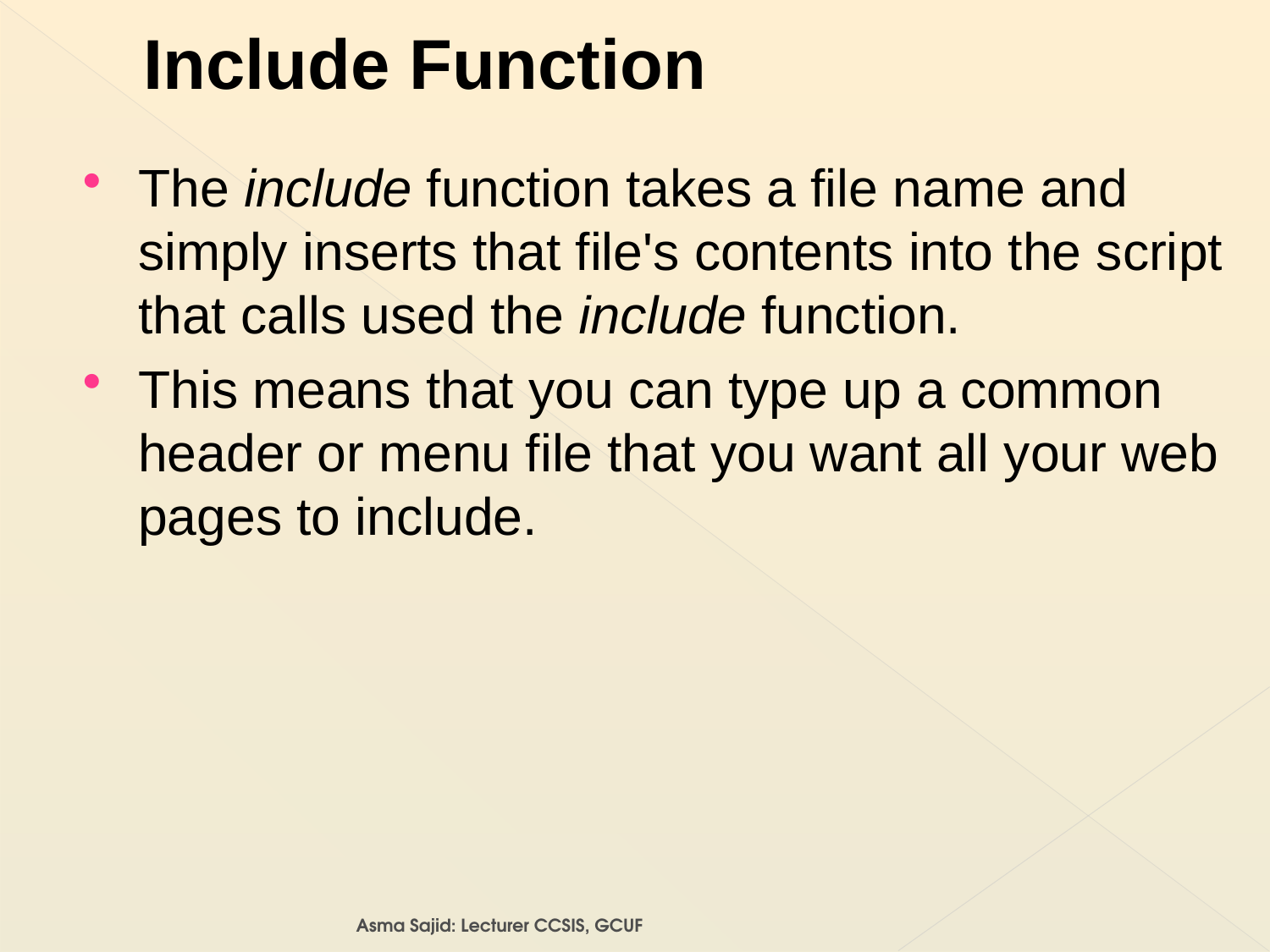

# Include Function
The include function takes a file name and simply inserts that file's contents into the script that calls used the include function.
This means that you can type up a common header or menu file that you want all your web pages to include.
Asma Sajid: Lecturer CCSIS, GCUF